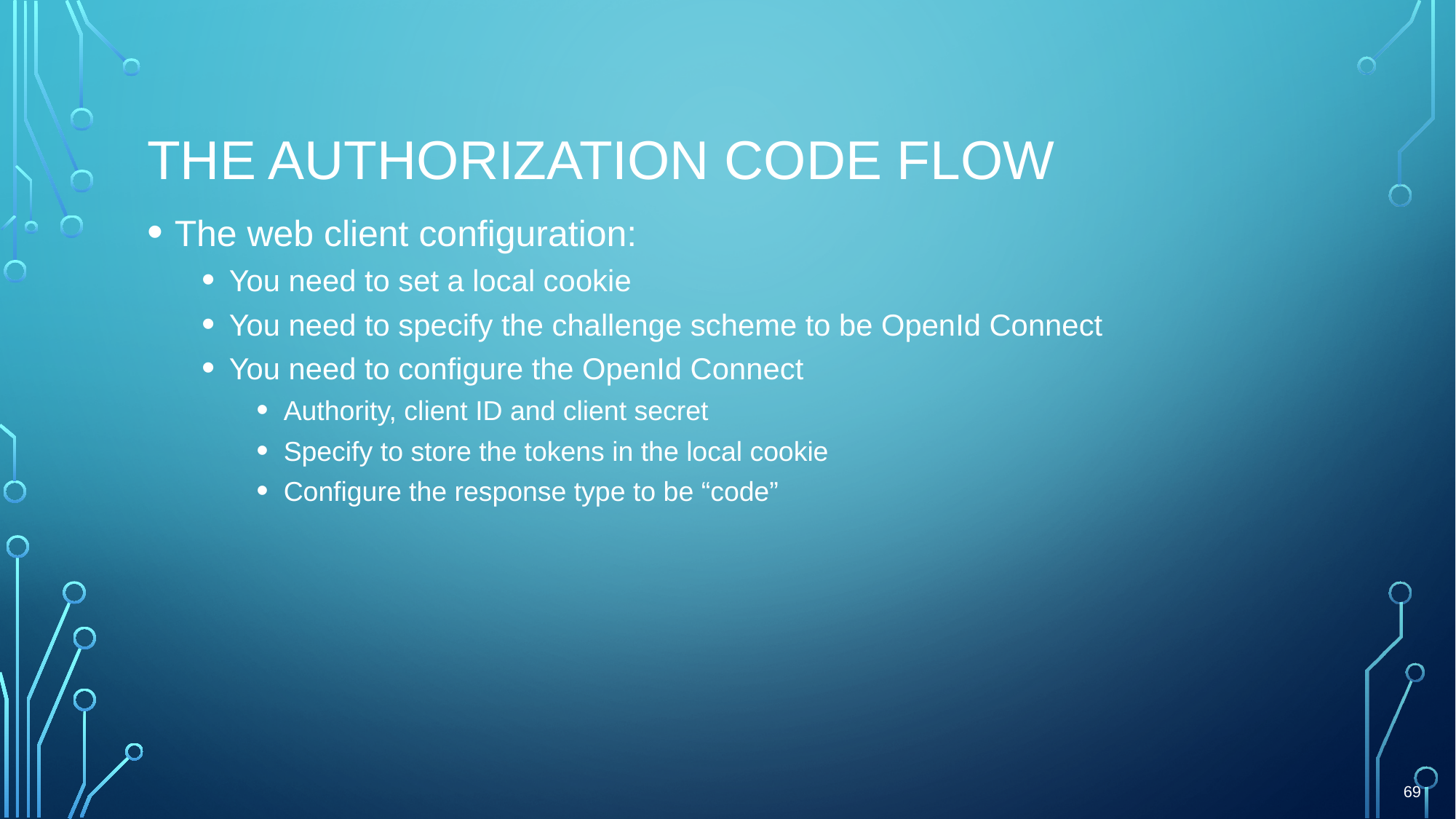

# The Authorization Code Flow
The web client configuration:
You need to set a local cookie
You need to specify the challenge scheme to be OpenId Connect
You need to configure the OpenId Connect
Authority, client ID and client secret
Specify to store the tokens in the local cookie
Configure the response type to be “code”

69